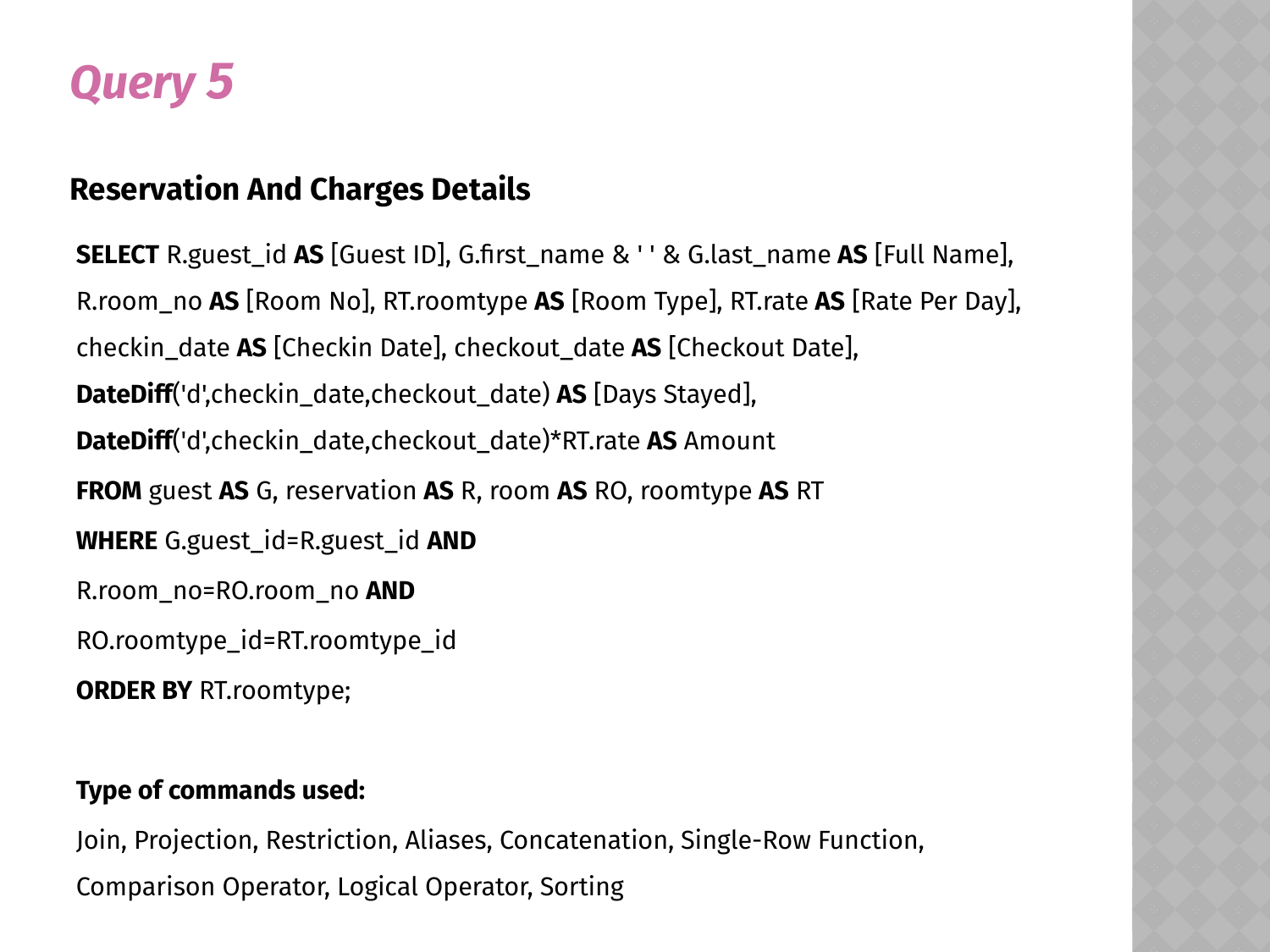

# Query 5 Reservation And Charges Details
SELECT R.guest_id AS [Guest ID], G.first_name & ' ' & G.last_name AS [Full Name], R.room_no AS [Room No], RT.roomtype AS [Room Type], RT.rate AS [Rate Per Day], checkin_date AS [Checkin Date], checkout_date AS [Checkout Date], DateDiff('d',checkin_date,checkout_date) AS [Days Stayed], DateDiff('d',checkin_date,checkout_date)*RT.rate AS Amount
FROM guest AS G, reservation AS R, room AS RO, roomtype AS RT
WHERE G.guest_id=R.guest_id AND
R.room_no=RO.room_no AND
RO.roomtype_id=RT.roomtype_id
ORDER BY RT.roomtype;

Type of commands used:
Join, Projection, Restriction, Aliases, Concatenation, Single-Row Function, Comparison Operator, Logical Operator, Sorting